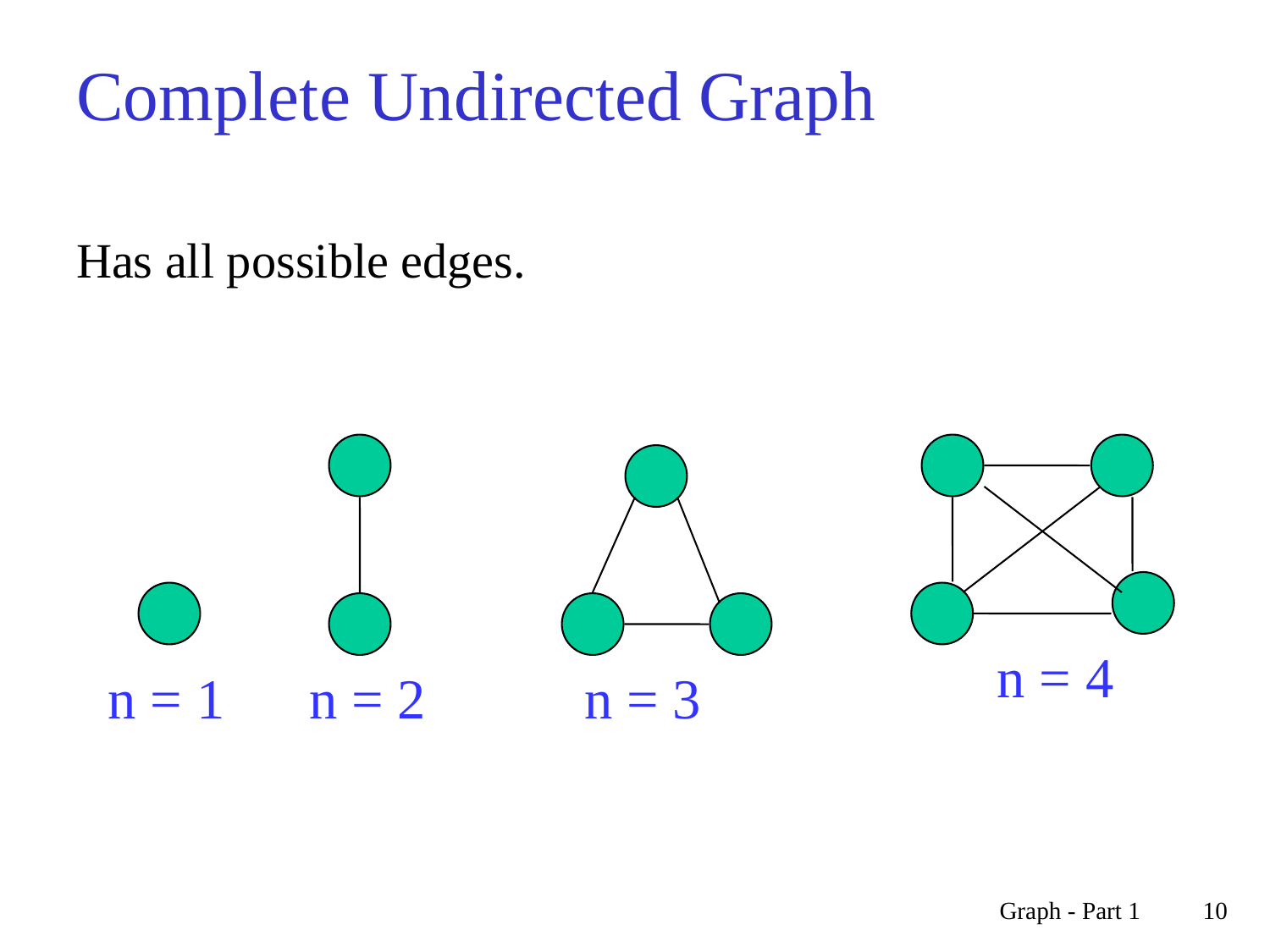

# Complete Undirected Graph
Has all possible edges.

n = 2

n = 4

n = 3

n = 1
Graph - Part 1
10